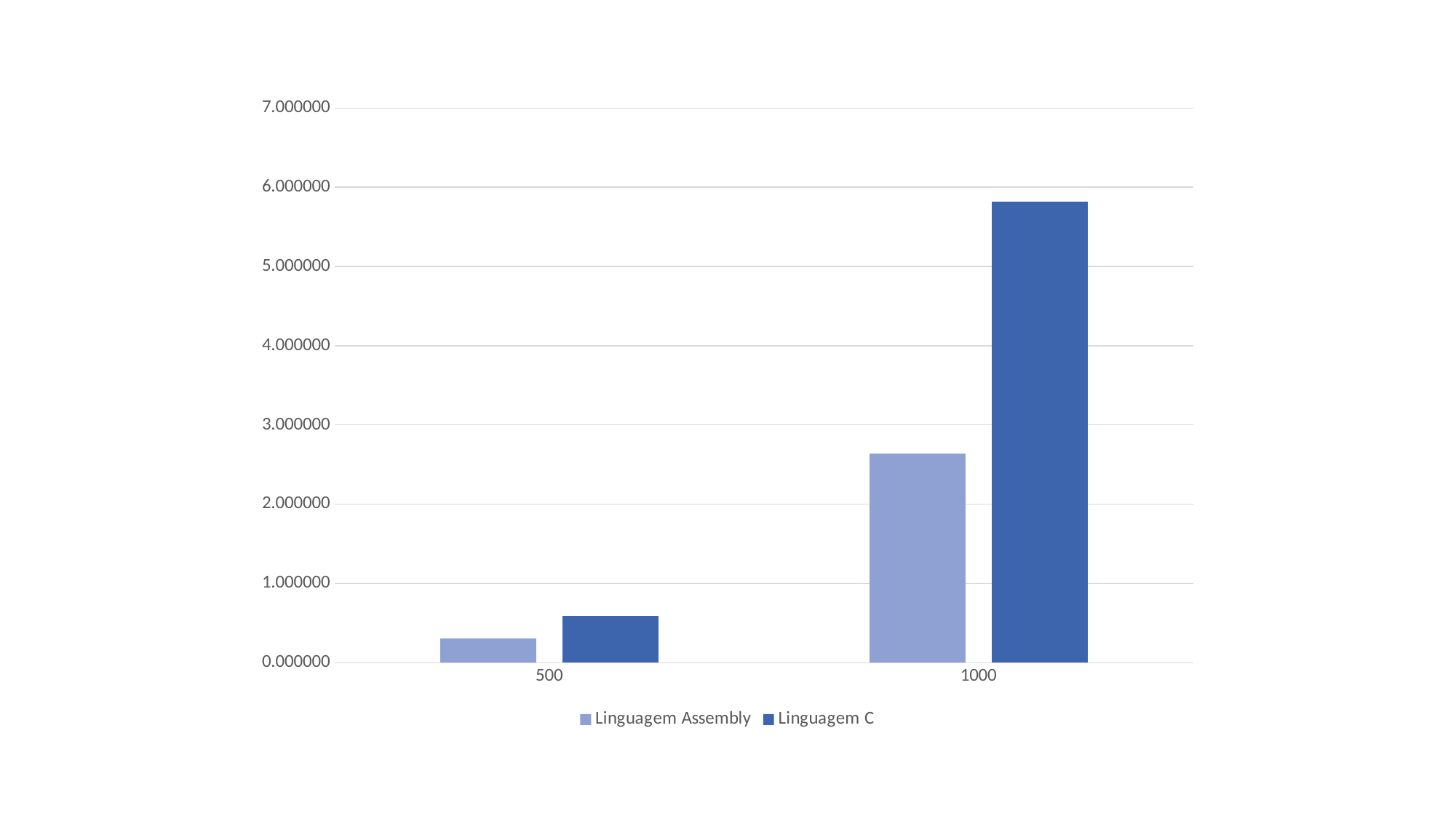

### Chart

| Category | Linguagem Assembly | Linguagem C |
|---|---|---|
| 500 | 0.303168 | 0.5871065 |
| 1000 | 2.6423200000000002 | 5.81701275 |